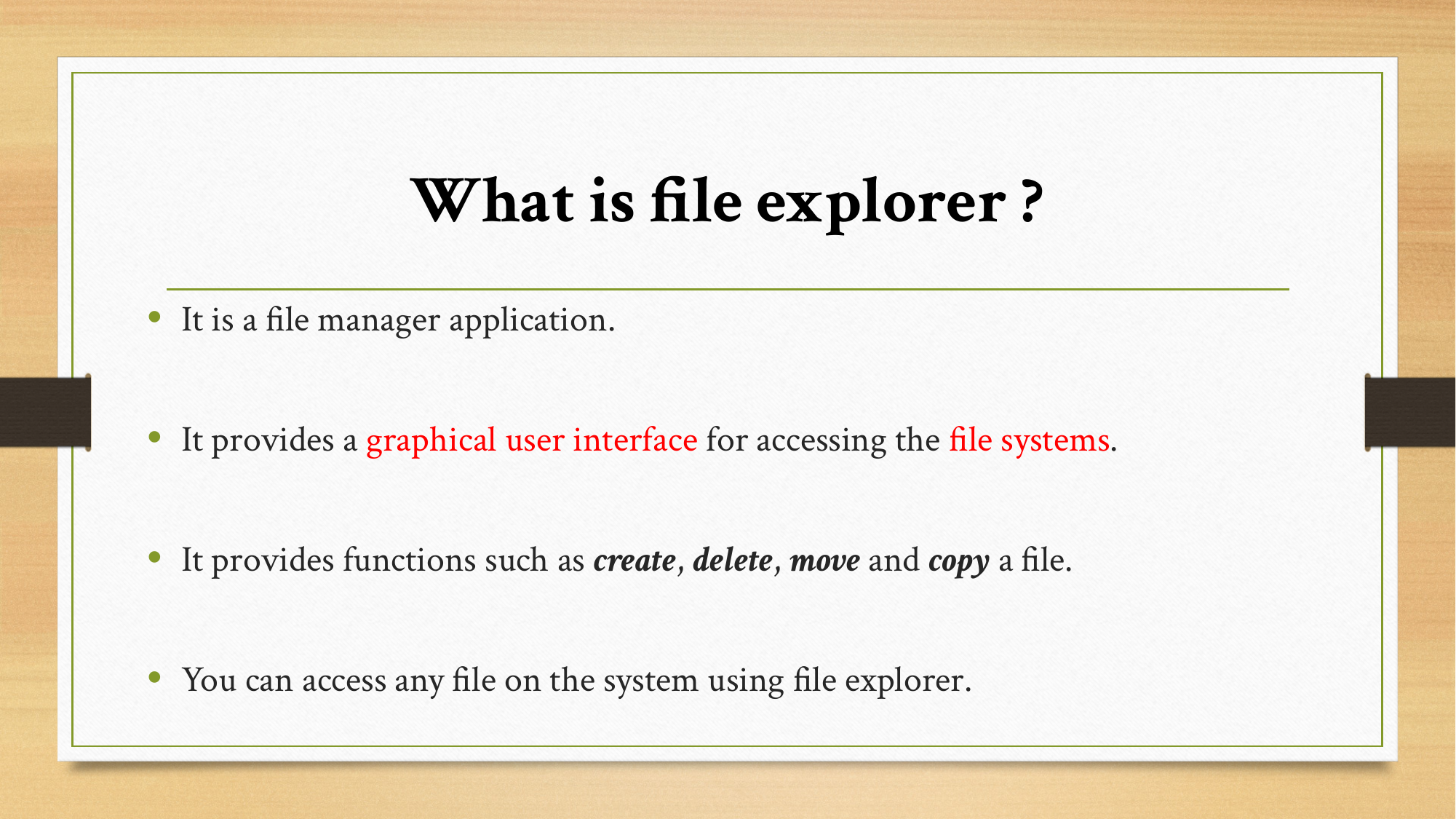

# What is file explorer ?
It is a file manager application.

It provides a graphical user interface for accessing the file systems.

It provides functions such as create, delete, move and copy a file.

You can access any file on the system using file explorer.